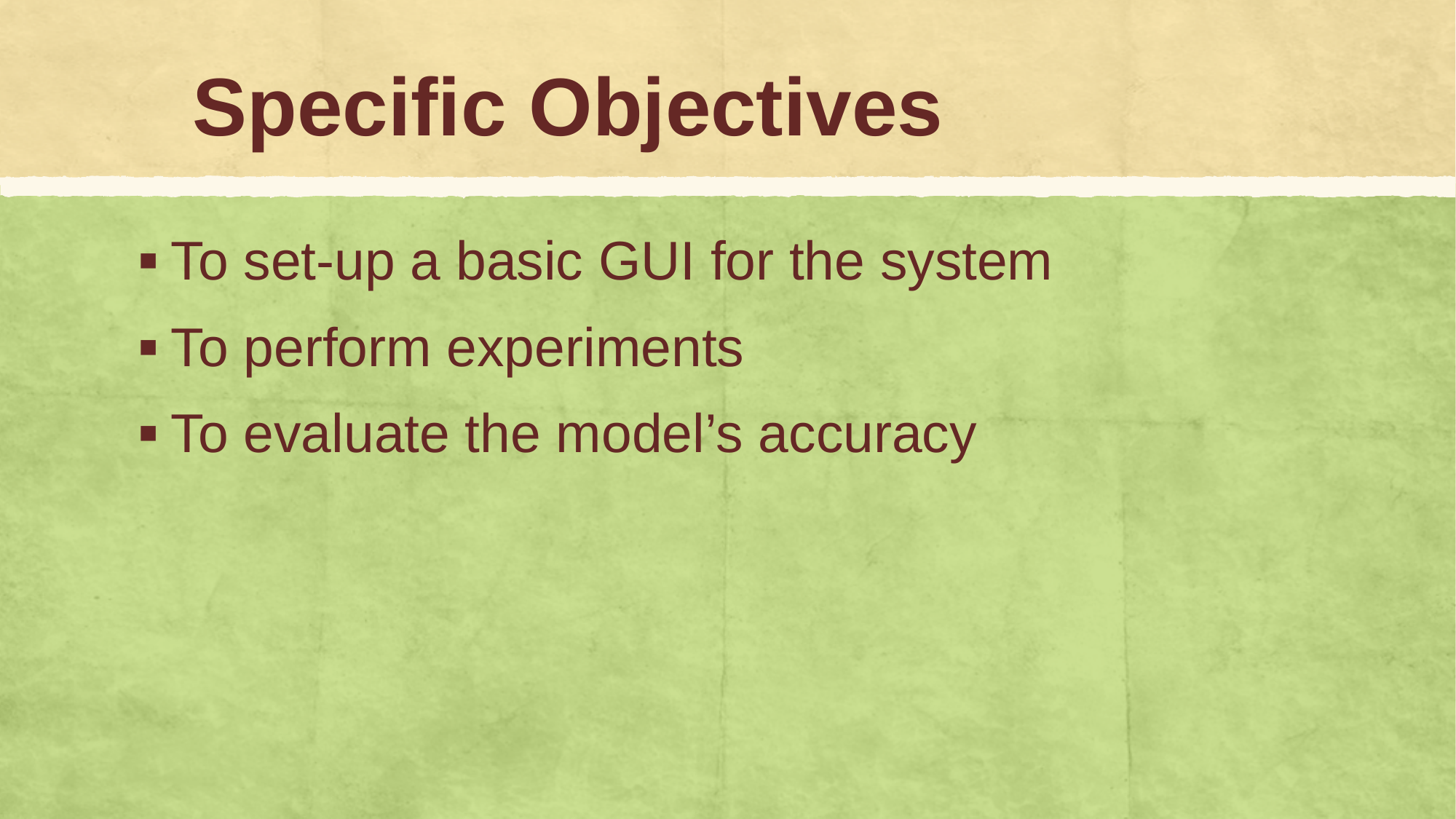

# Specific Objectives
To set-up a basic GUI for the system
To perform experiments
To evaluate the model’s accuracy